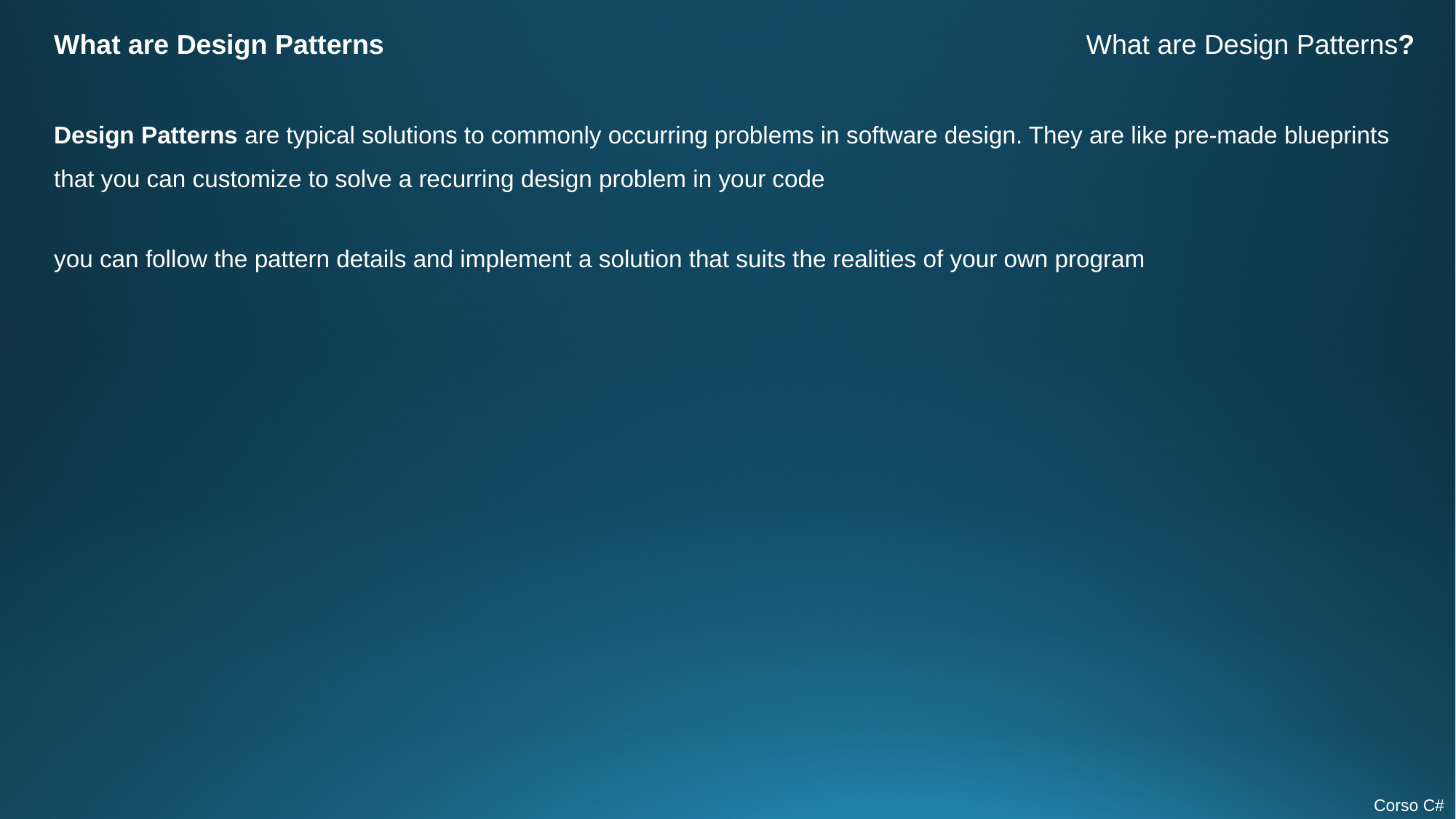

What are Design Patterns
What are Design Patterns?
Design Patterns are typical solutions to commonly occurring problems in software design. They are like pre-made blueprints that you can customize to solve a recurring design problem in your code
you can follow the pattern details and implement a solution that suits the realities of your own program

Corso C#